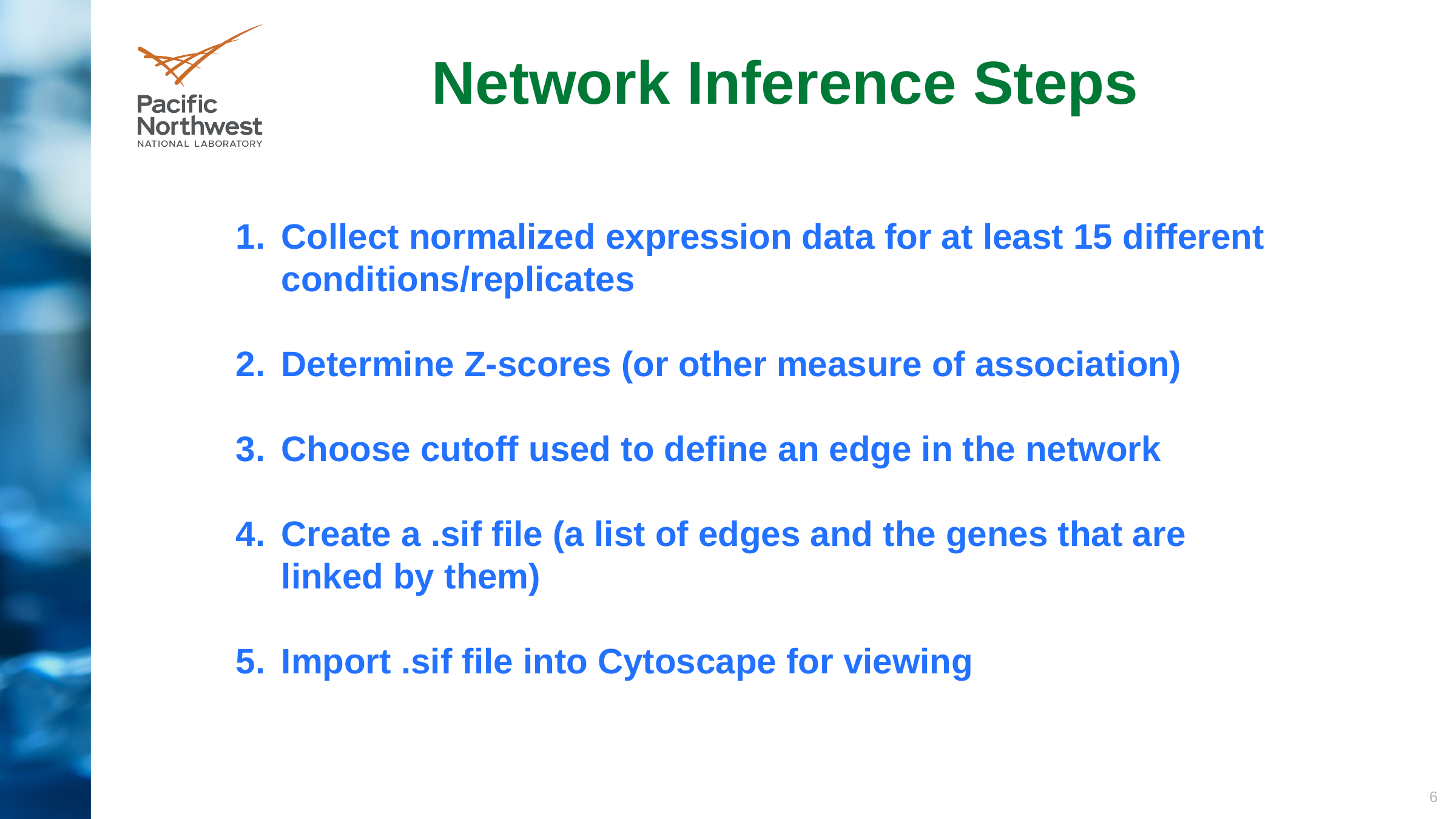

Network Inference Steps
Collect normalized expression data for at least 15 different conditions/replicates

Determine Z-scores (or other measure of association)

Choose cutoff used to define an edge in the network

Create a .sif file (a list of edges and the genes that are linked by them)

Import .sif file into Cytoscape for viewing
6